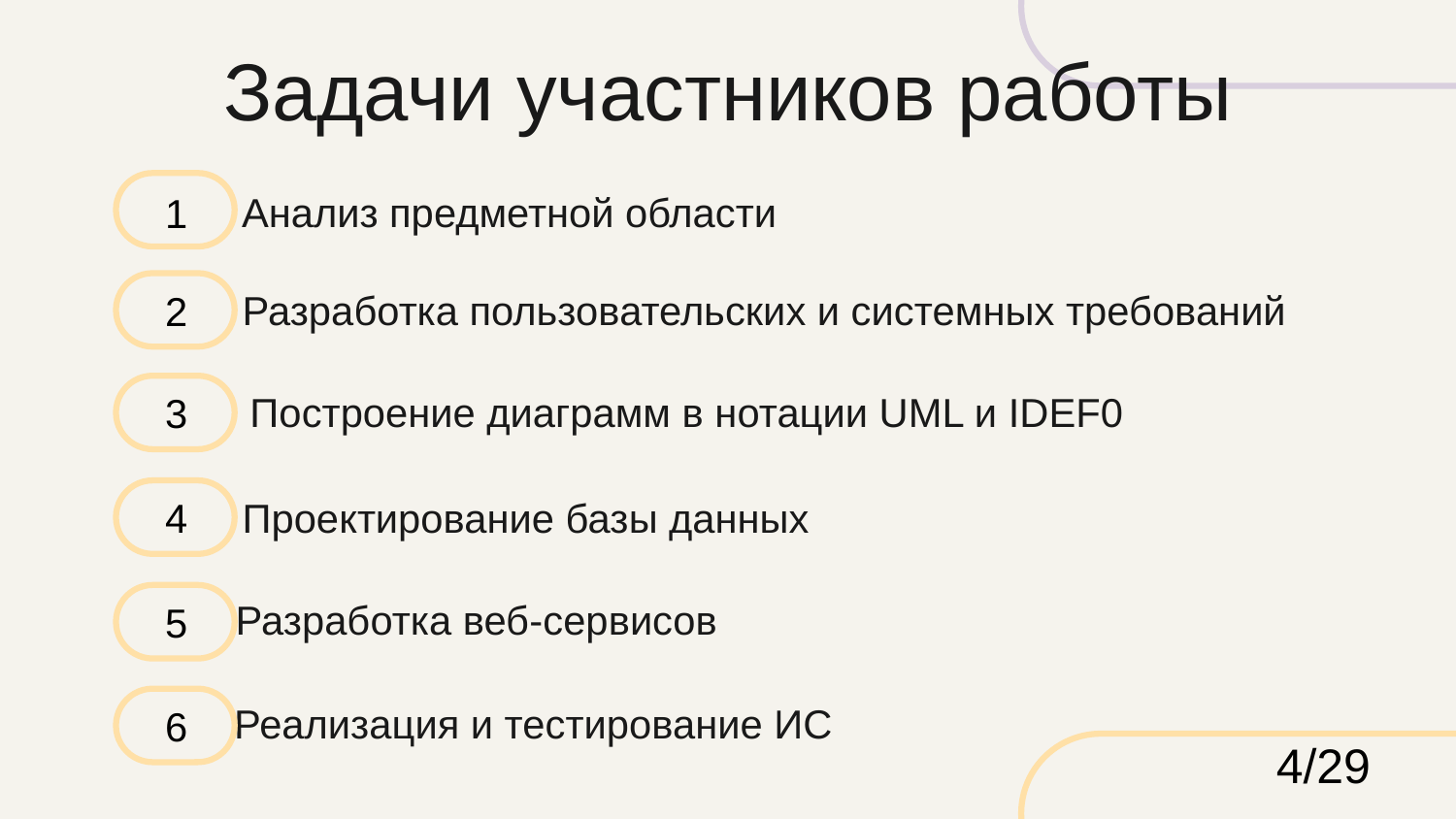

# Задачи участников работы

1
Анализ предметной области
2

Разработка пользовательских и системных требований
3

Построение диаграмм в нотации UML и IDEF0
4

Проектирование базы данных
5

Разработка веб-сервисов
6

Реализация и тестирование ИС
4/29